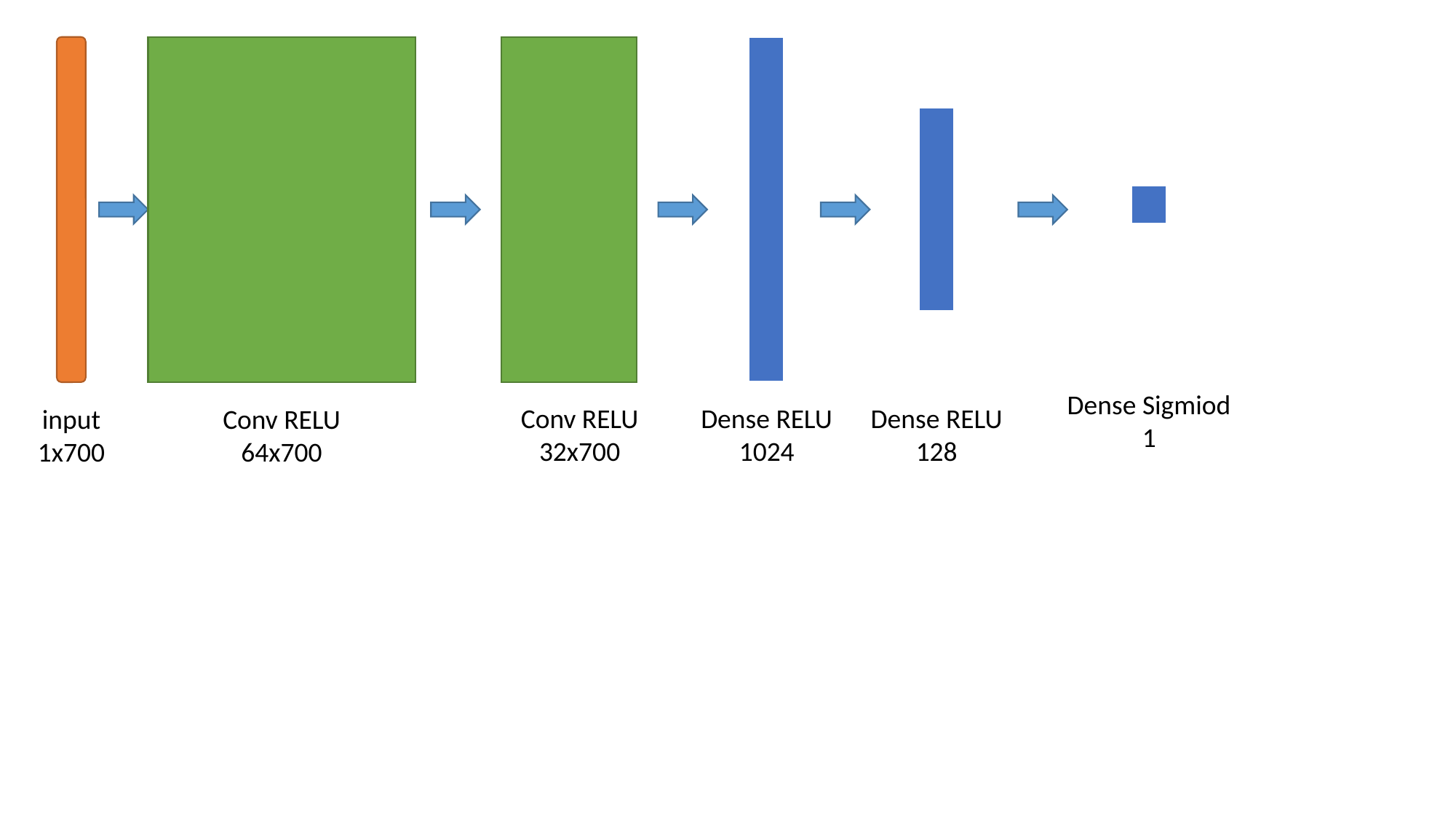

Dense Sigmiod
1
Dense RELU
128
Dense RELU
1024
Conv RELU
32x700
input
1x700
Conv RELU
64x700